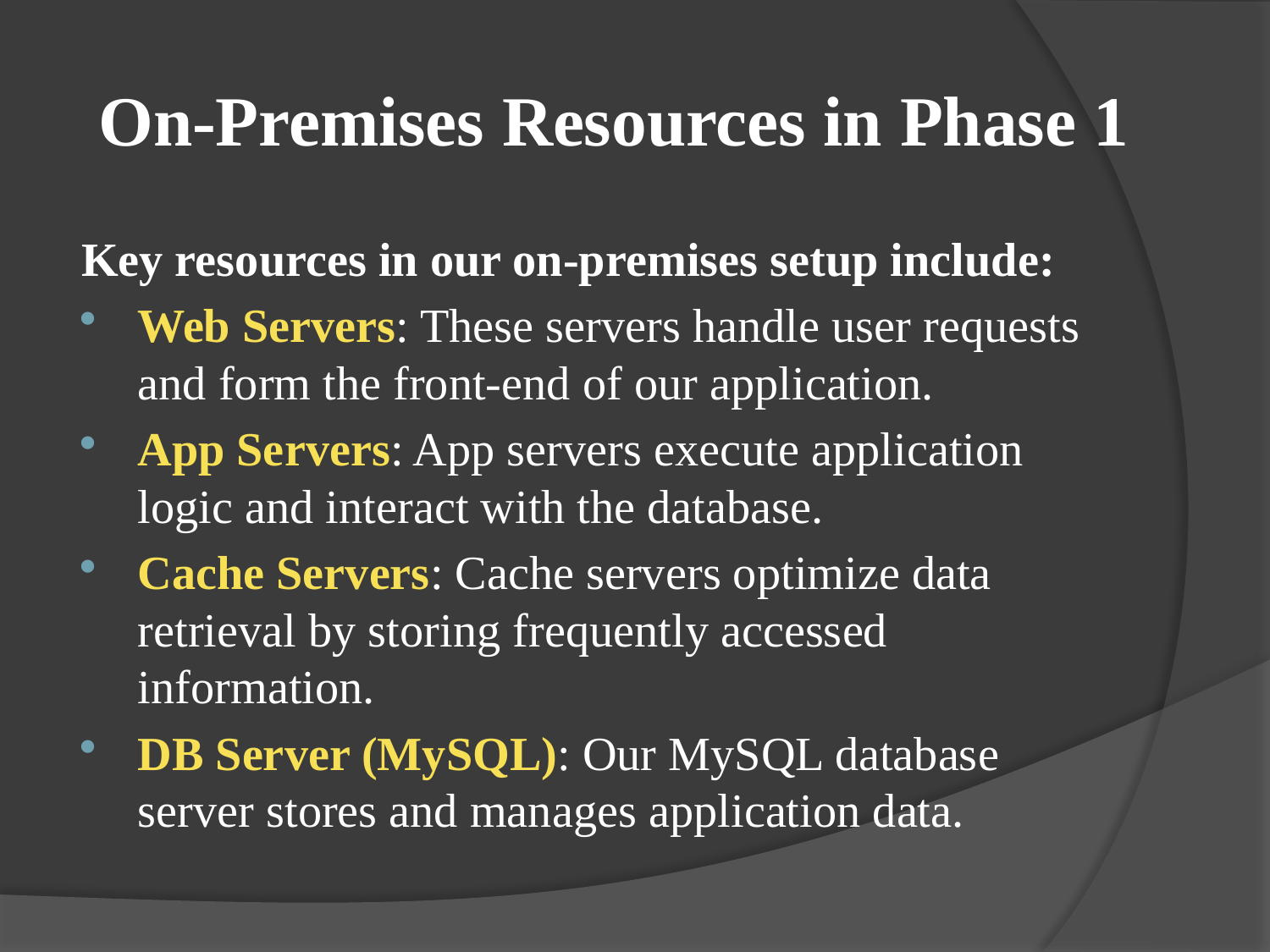

# On-Premises Resources in Phase 1
Key resources in our on-premises setup include:
Web Servers: These servers handle user requests and form the front-end of our application.
App Servers: App servers execute application logic and interact with the database.
Cache Servers: Cache servers optimize data retrieval by storing frequently accessed information.
DB Server (MySQL): Our MySQL database server stores and manages application data.